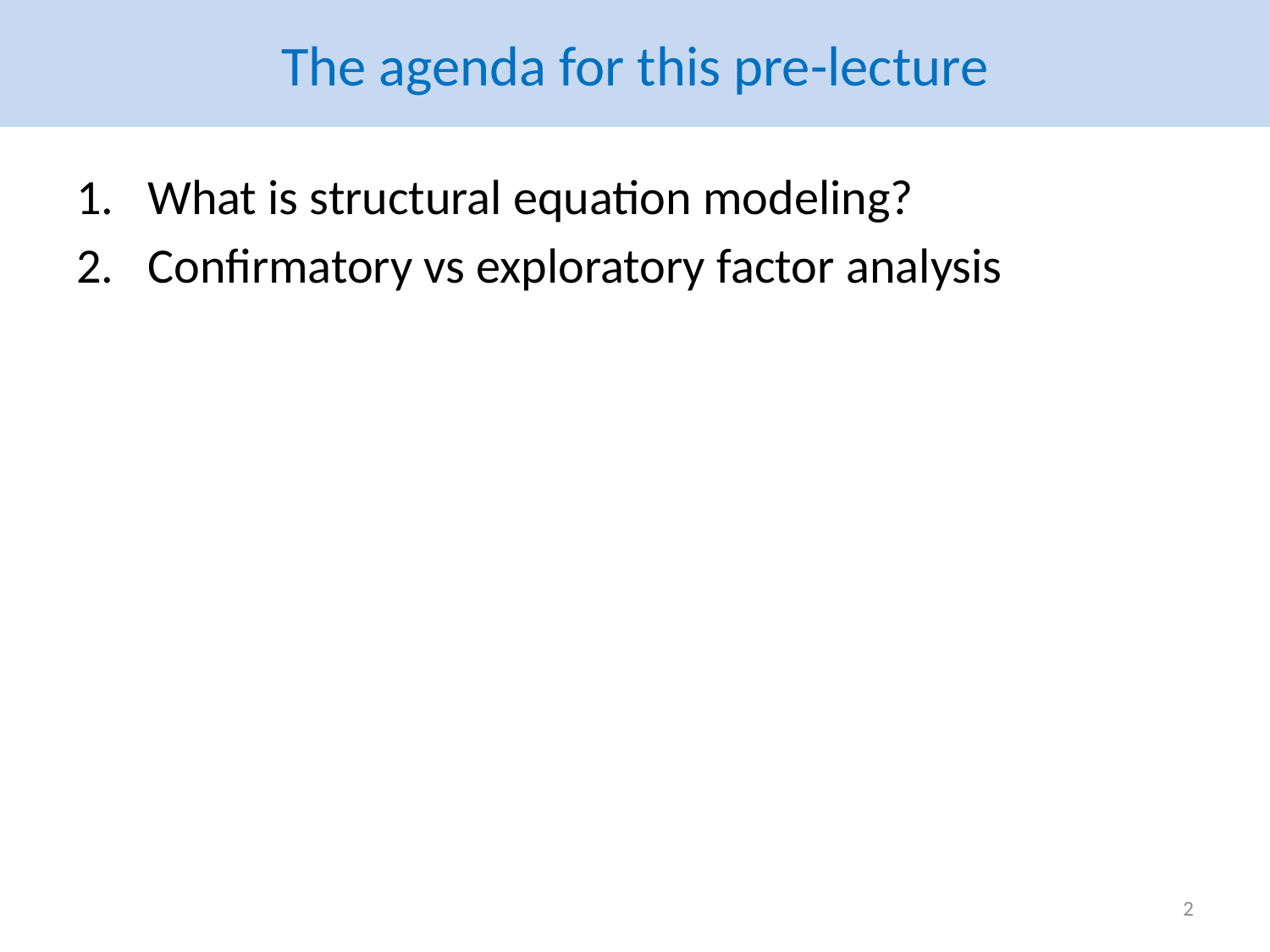

# The agenda for this pre-lecture
What is structural equation modeling?
Confirmatory vs exploratory factor analysis

2